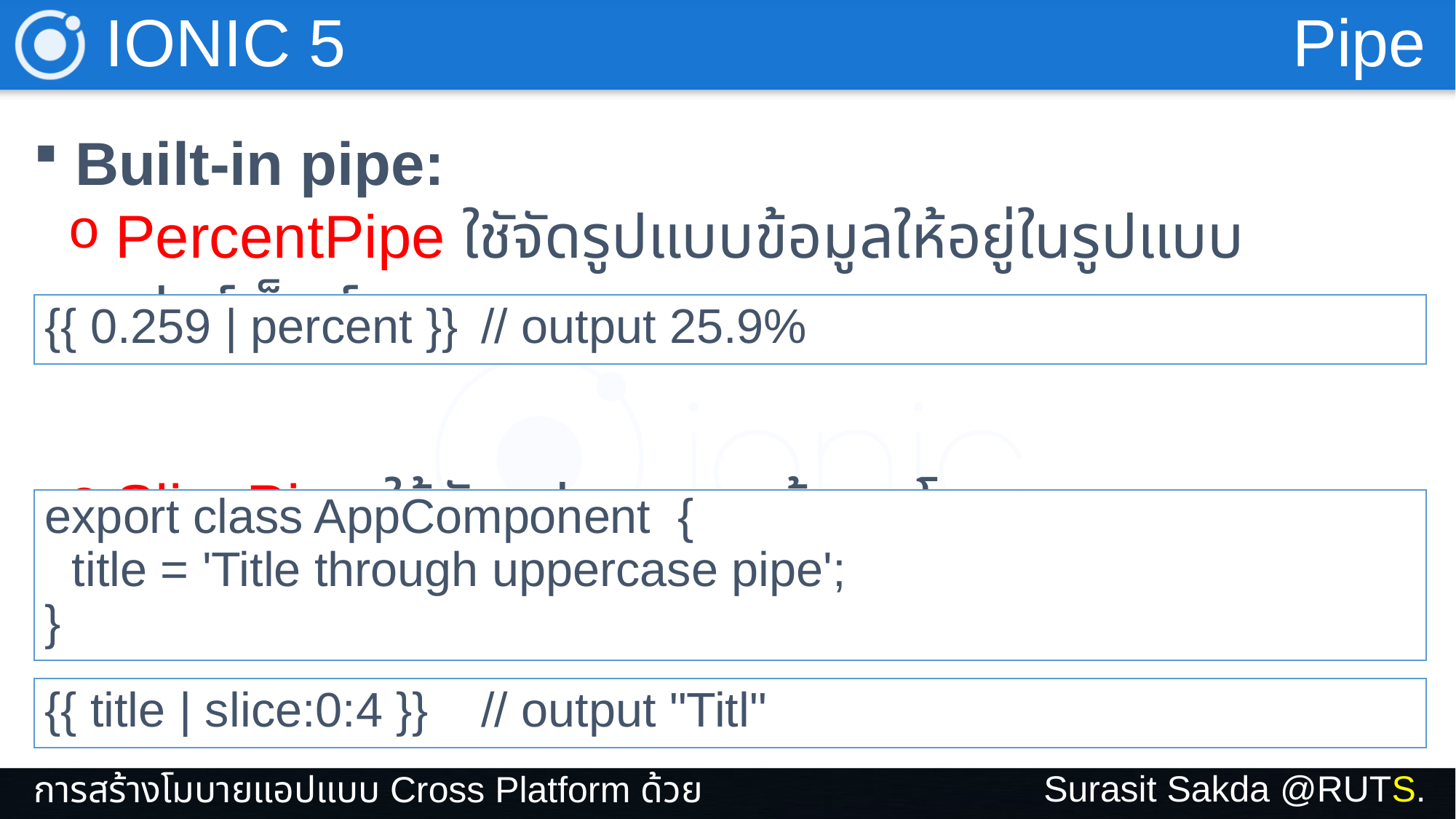

IONIC 5
Pipe
Built-in pipe:
PercentPipe ใชัจัดรูปแบบข้อมูลให้อยู่ในรูปแบบเปอร์เซ็นต์

SlicePipe ใช้จัดรูปแบบของข้อมูลโดยแสดงเฉพาะบางส่วนของข้อมูล
{{ 0.259 | percent }} 	// output 25.9%
export class AppComponent  {
  title = 'Title through uppercase pipe';
}
{{ title | slice:0:4 }}   	// output "Titl"
Surasit Sakda @RUTS.
การสร้างโมบายแอปแบบ Cross Platform ด้วย IONIC 5